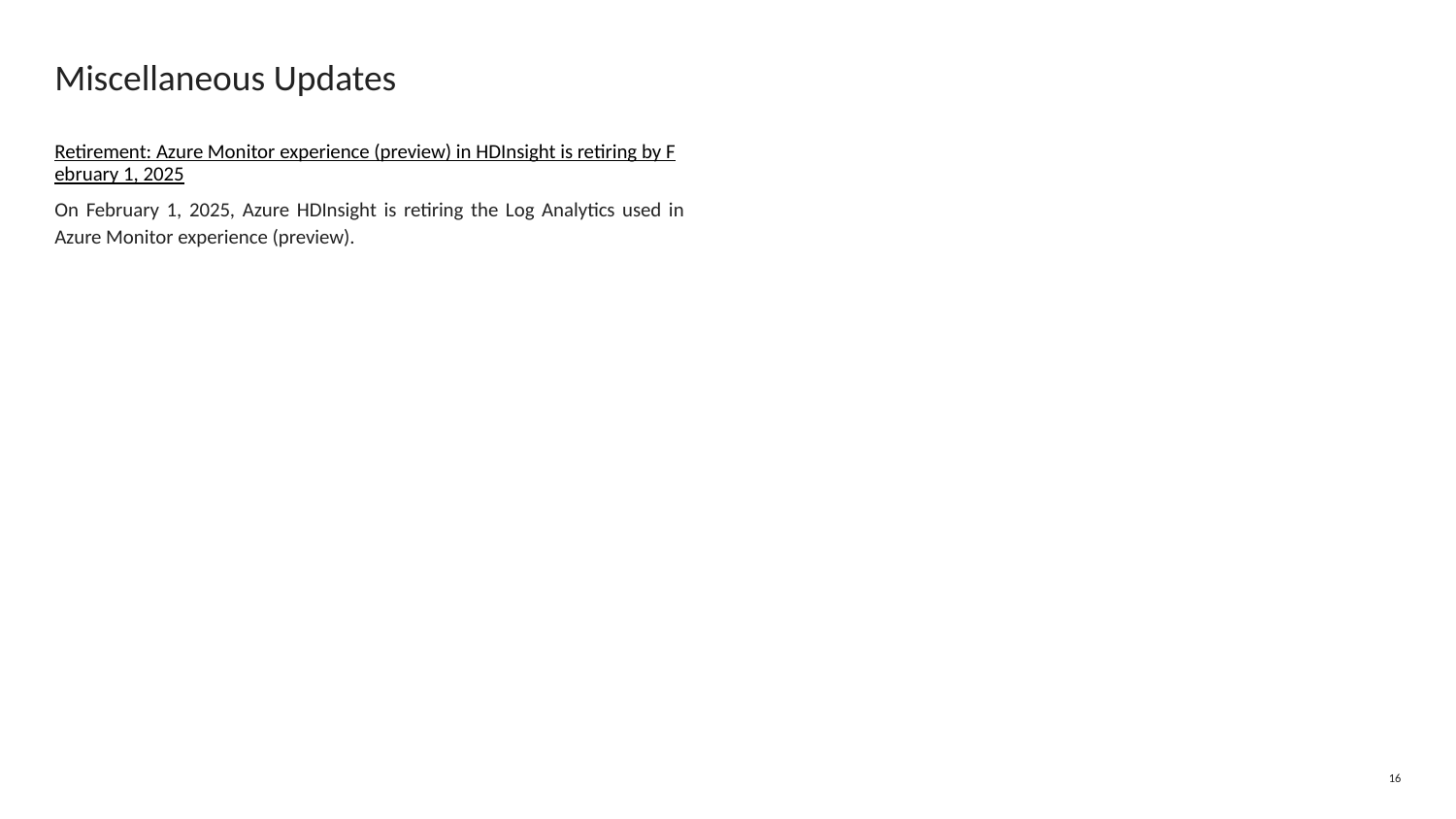

# Miscellaneous Updates
Retirement: Azure Monitor experience (preview) in HDInsight is retiring by February 1, 2025
On February 1, 2025, Azure HDInsight is retiring the Log Analytics used in Azure Monitor experience (preview).